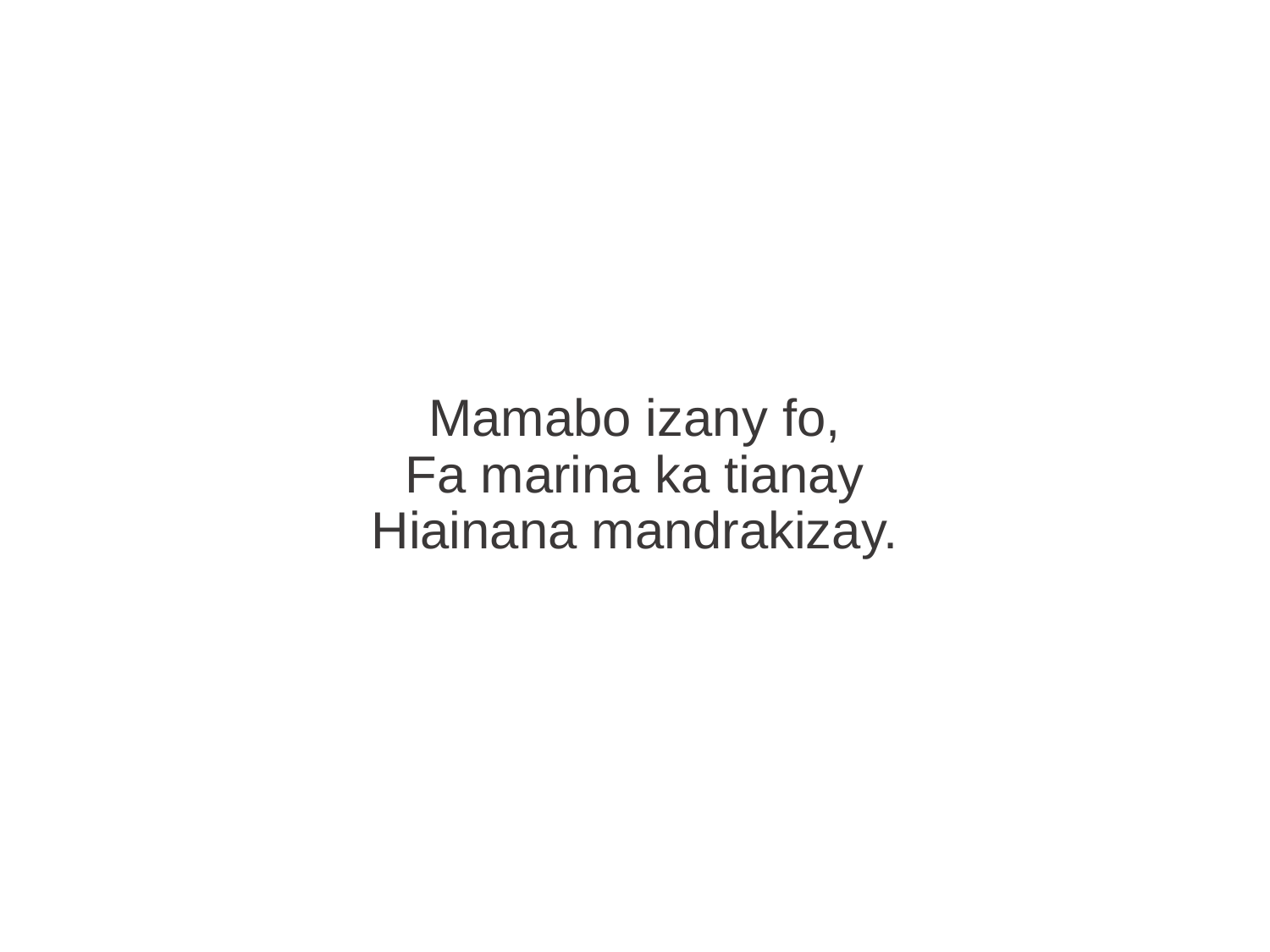

Mamabo izany fo,
Fa marina ka tianay
Hiainana mandrakizay.